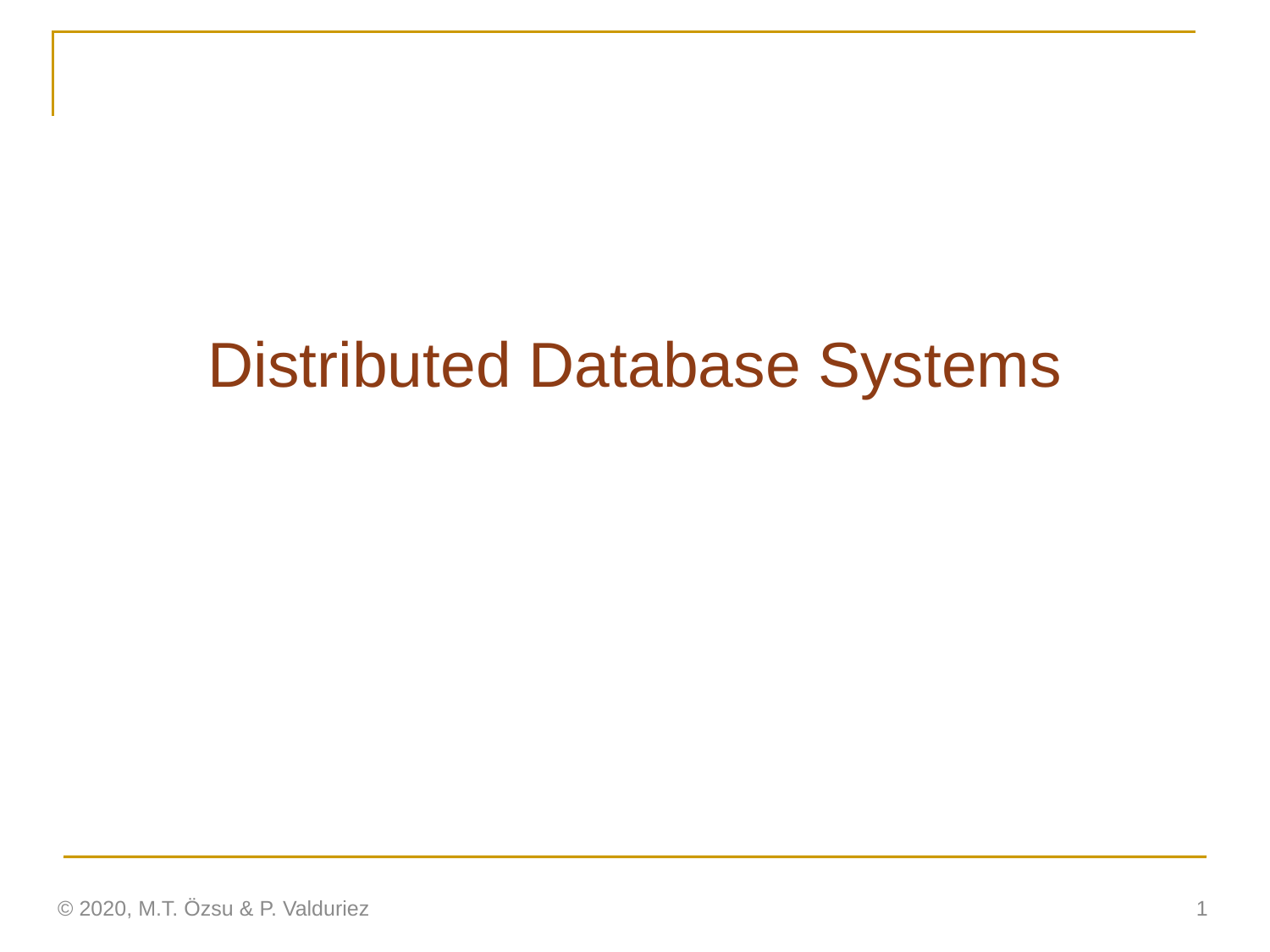

# Distributed Database Systems

© 2020, M.T. Özsu & P. Valduriez
1